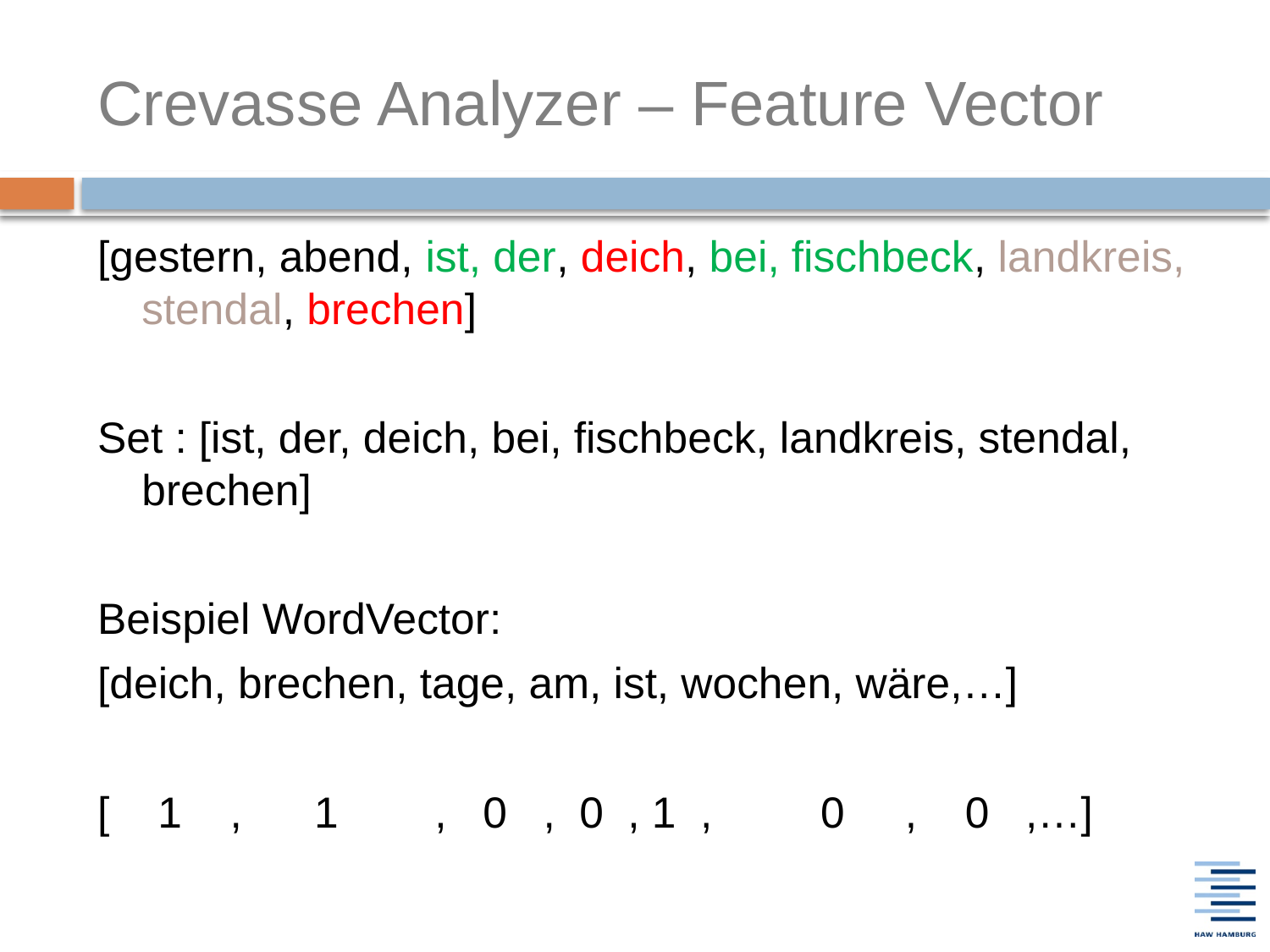

# Crevasse Analyzer – Feature Vector
[gestern, abend, ist, der, deich, bei, fischbeck, landkreis, stendal, brechen]

Set : [ist, der, deich, bei, fischbeck, landkreis, stendal, brechen]

Beispiel WordVector:
[deich, brechen, tage, am, ist, wochen, wäre,…]

[    1    ,      1        ,   0   ,  0  , 1  ,         0     ,    0   ,…]